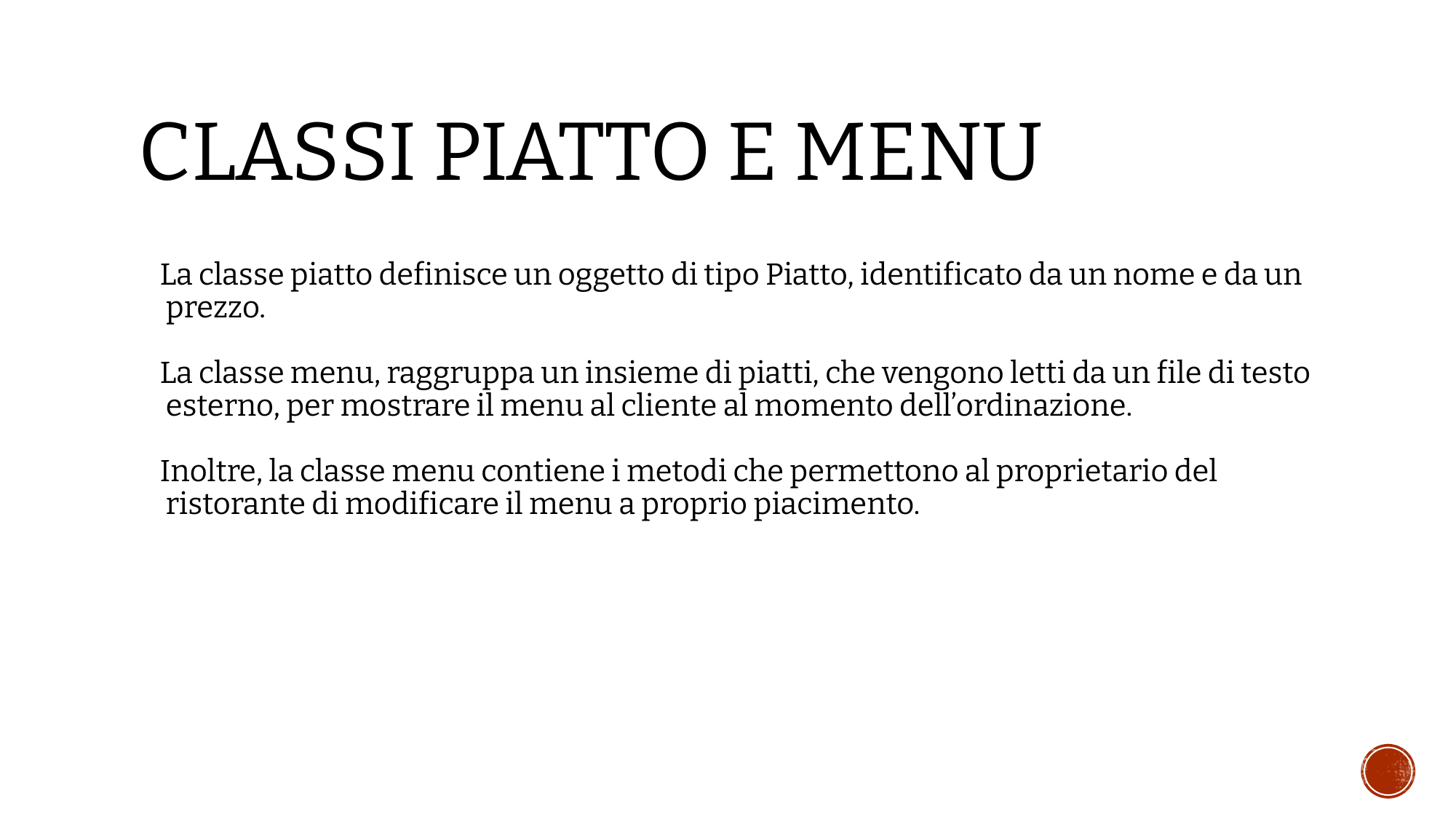

# CLASSI PIATTO E MENU
La classe piatto definisce un oggetto di tipo Piatto, identificato da un nome e da un prezzo.

La classe menu, raggruppa un insieme di piatti, che vengono letti da un file di testo esterno, per mostrare il menu al cliente al momento dell’ordinazione.

Inoltre, la classe menu contiene i metodi che permettono al proprietario del ristorante di modificare il menu a proprio piacimento.